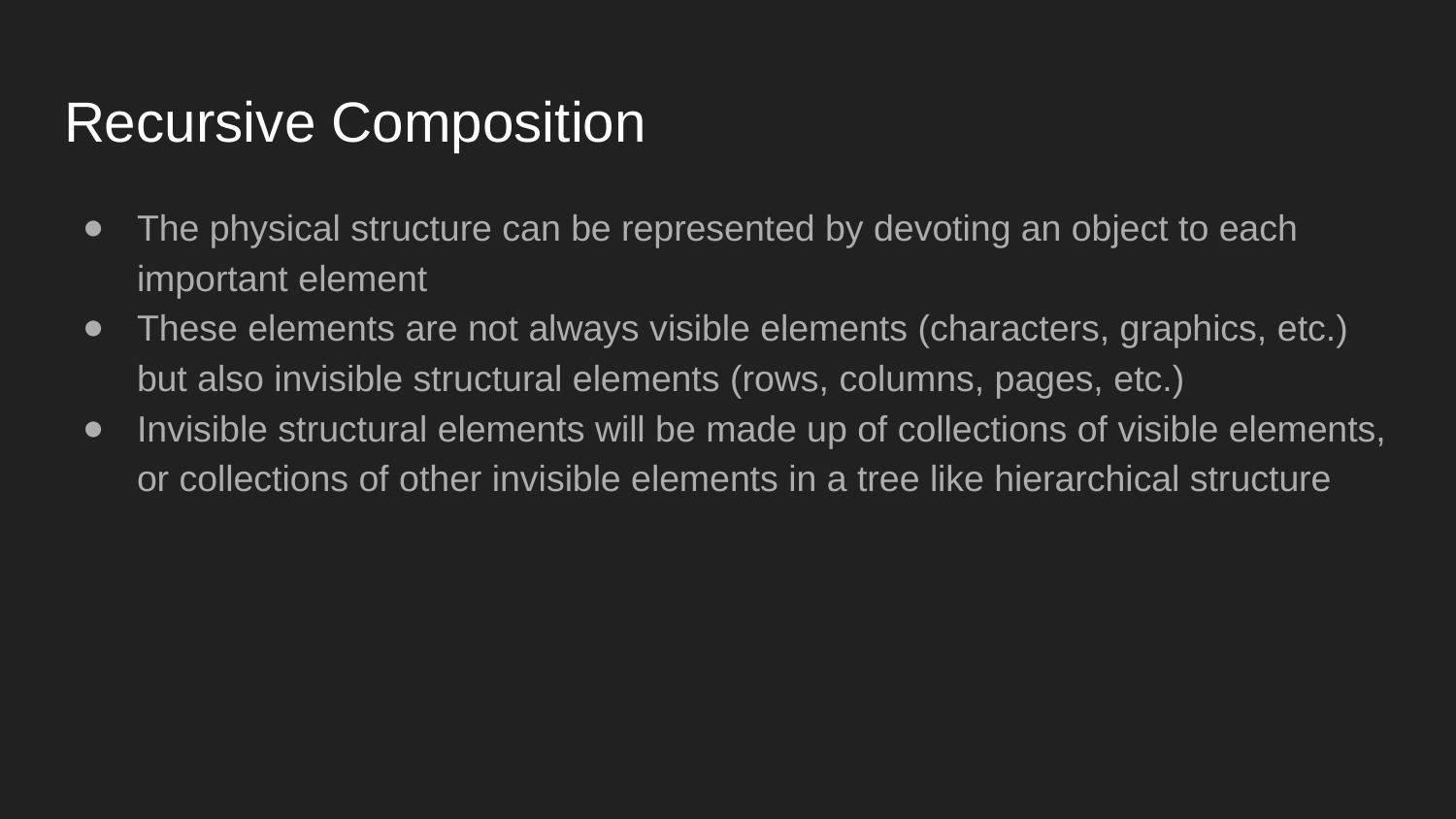

# Recursive Composition
The physical structure can be represented by devoting an object to each important element
These elements are not always visible elements (characters, graphics, etc.) but also invisible structural elements (rows, columns, pages, etc.)
Invisible structural elements will be made up of collections of visible elements, or collections of other invisible elements in a tree like hierarchical structure